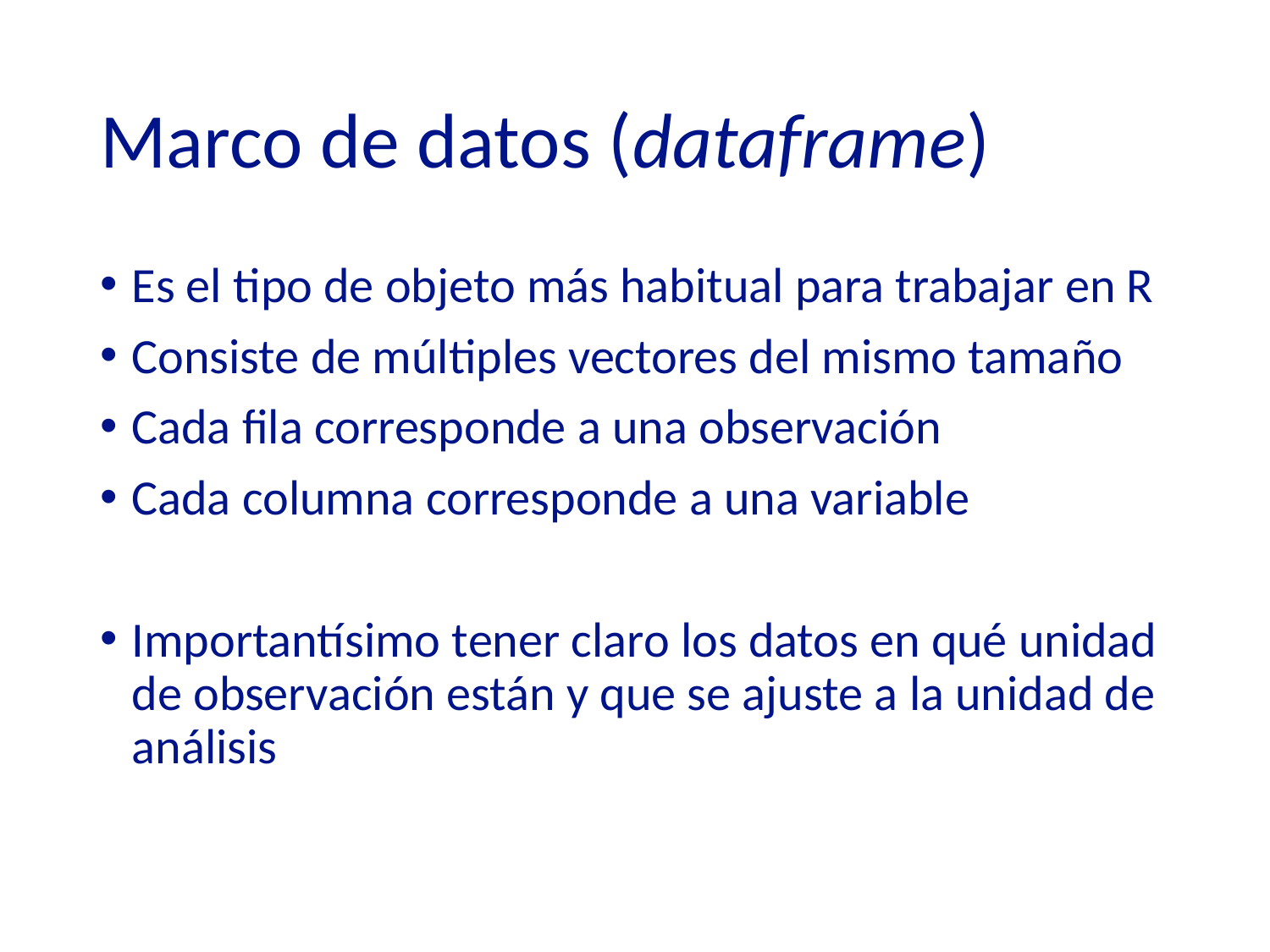

# Marco de datos (dataframe)
Es el tipo de objeto más habitual para trabajar en R
Consiste de múltiples vectores del mismo tamaño
Cada fila corresponde a una observación
Cada columna corresponde a una variable

Importantísimo tener claro los datos en qué unidad de observación están y que se ajuste a la unidad de análisis